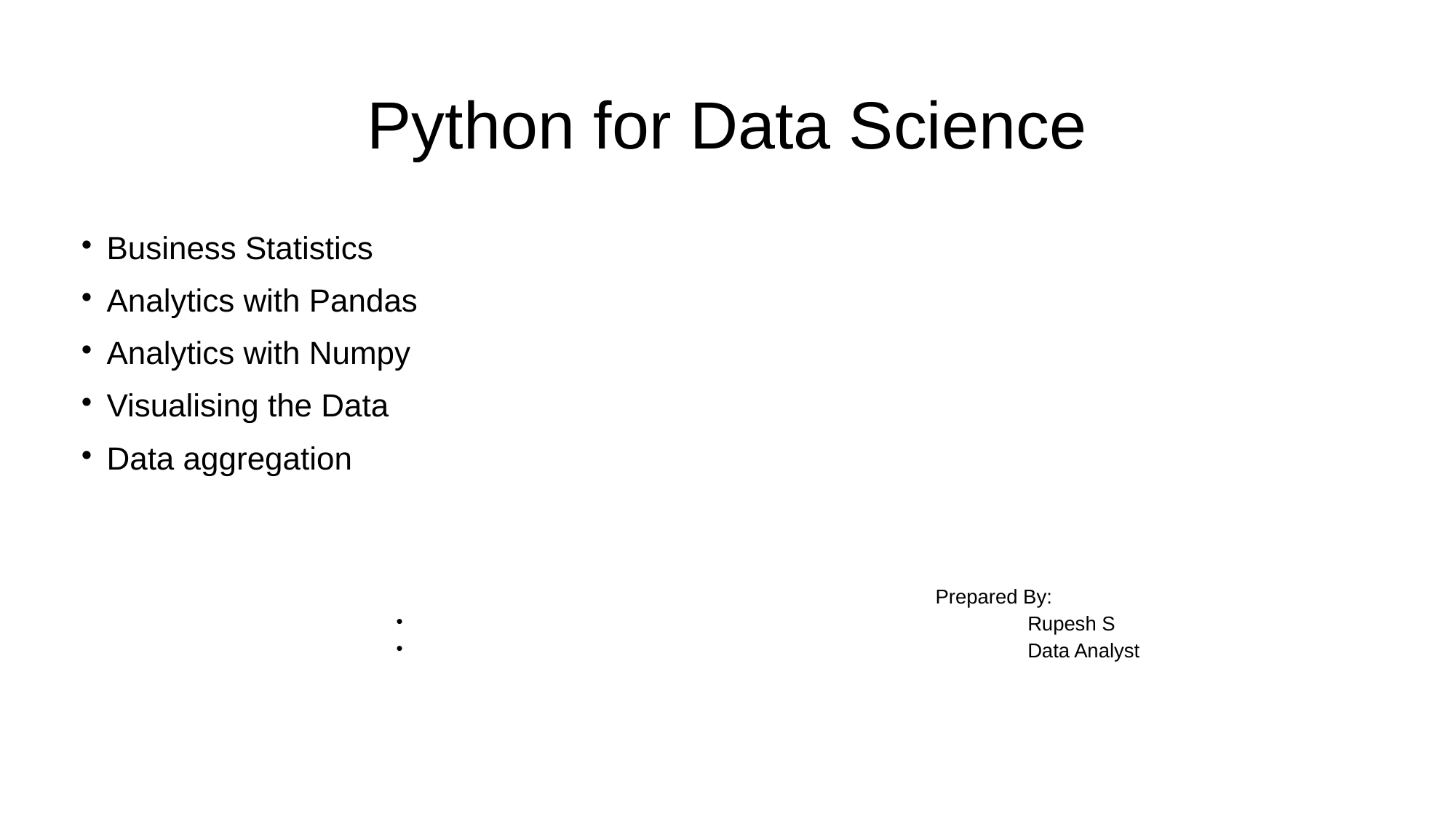

Python for Data Science

Business Statistics
Analytics with Pandas
Analytics with Numpy
Visualising the Data
Data aggregation

                                                                                                                                                         Prepared By:
                                                                                                             Rupesh S
                                                                                                             Data Analyst